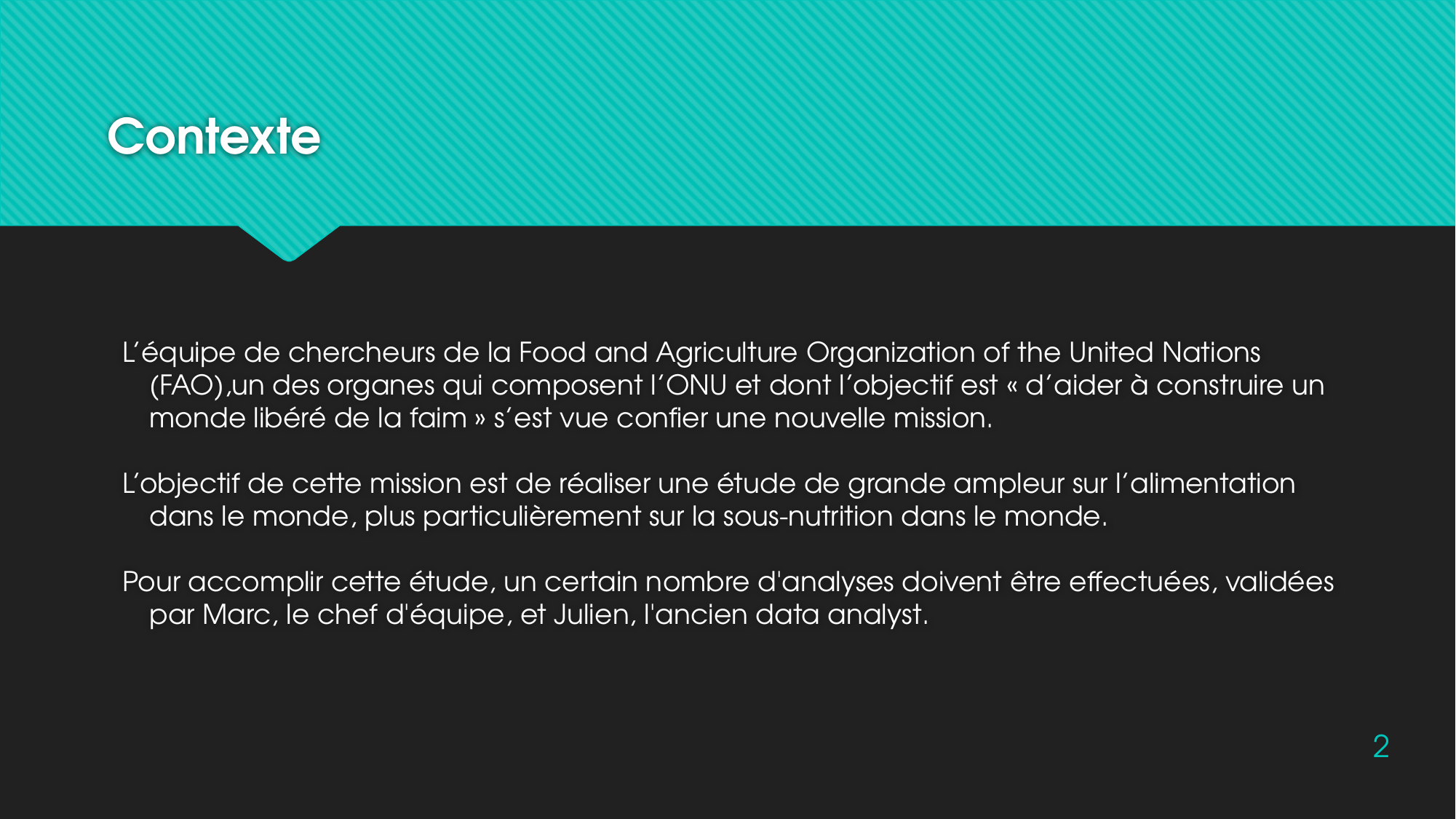

# Contexte
L’équipe de chercheurs de la Food and Agriculture Organization of the United Nations (FAO),un des organes qui composent l’ONU et dont l’objectif est « d’aider à construire un monde libéré de la faim » s’est vue confier une nouvelle mission.

L’objectif de cette mission est de réaliser une étude de grande ampleur sur l’alimentation dans le monde, plus particulièrement sur la sous-nutrition dans le monde.

Pour accomplir cette étude, un certain nombre d'analyses doivent être effectuées, validées par Marc, le chef d'équipe, et Julien, l'ancien data analyst.
2